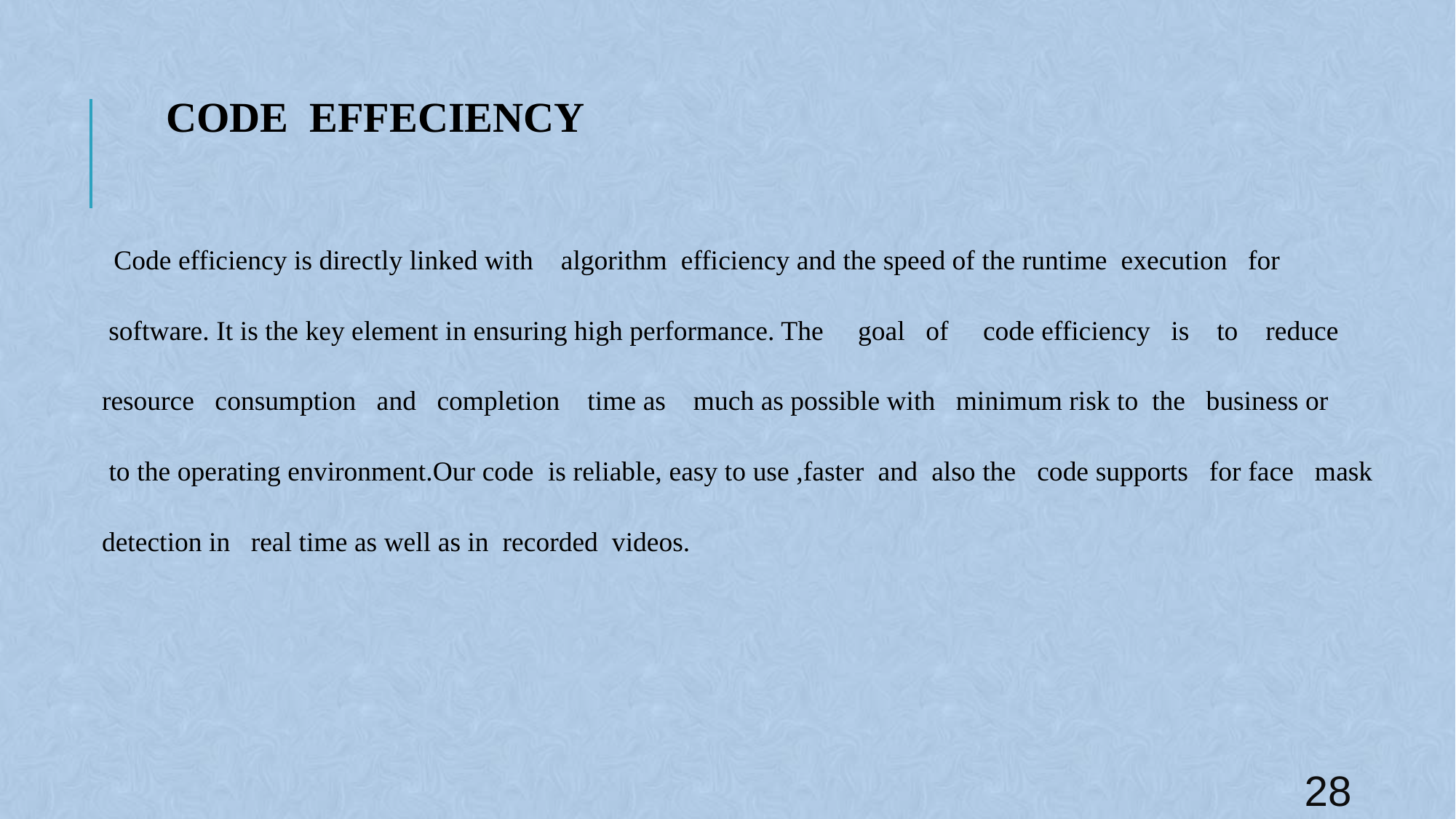

CODE  EFFECIENCY

  Code efficiency is directly linked with    algorithm  efficiency and the speed of the runtime  execution   for
 software. It is the key element in ensuring high performance. The     goal   of     code efficiency   is    to    reduce
resource   consumption   and   completion    time as    much as possible with   minimum risk to  the   business or
 to the operating environment.Our code  is reliable, easy to use ,faster  and  also the   code supports   for face   mask
detection in   real time as well as in  recorded  videos.
28